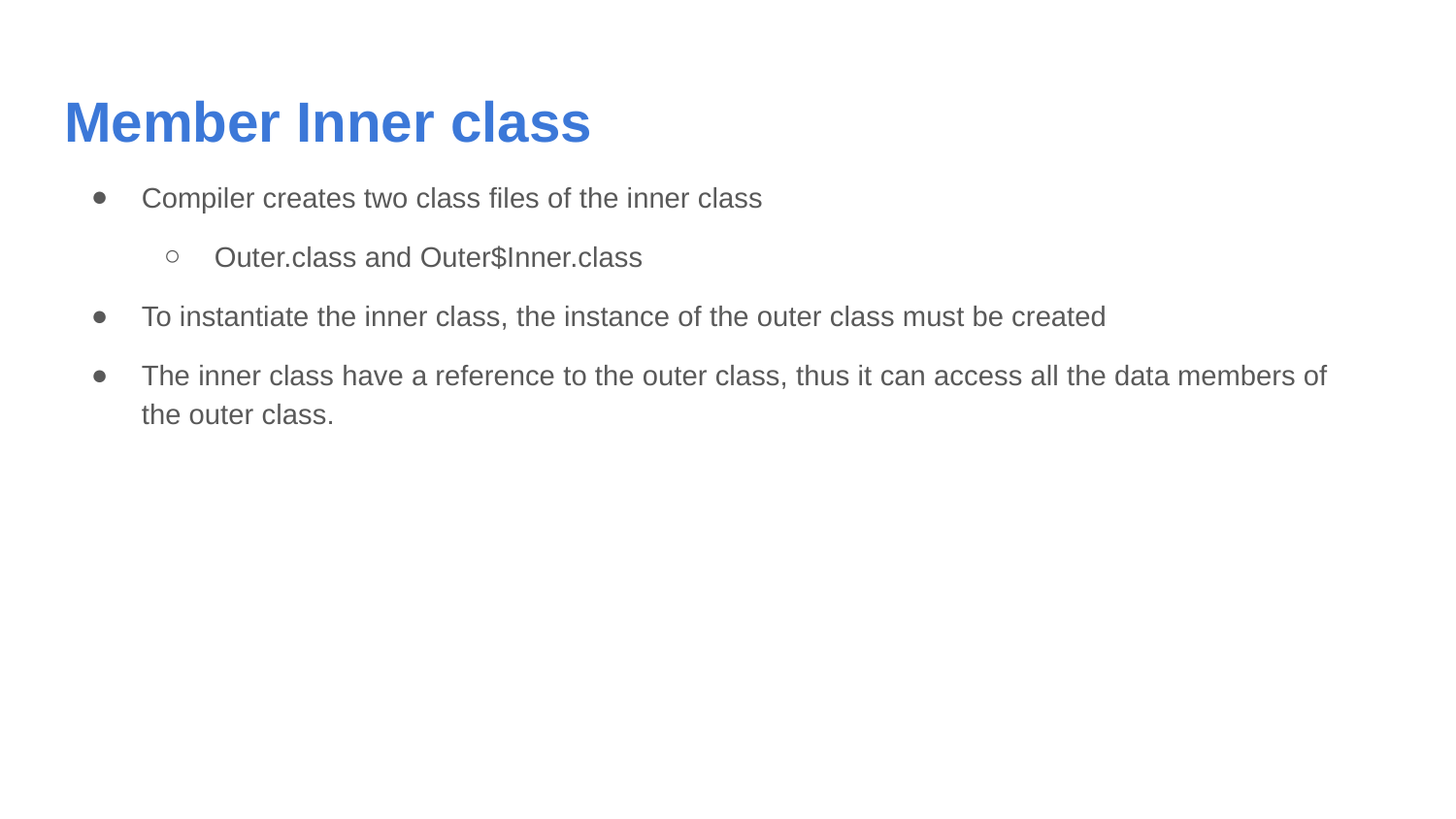

# Member Inner class
Compiler creates two class files of the inner class
Outer.class and Outer$Inner.class
To instantiate the inner class, the instance of the outer class must be created
The inner class have a reference to the outer class, thus it can access all the data members of the outer class.